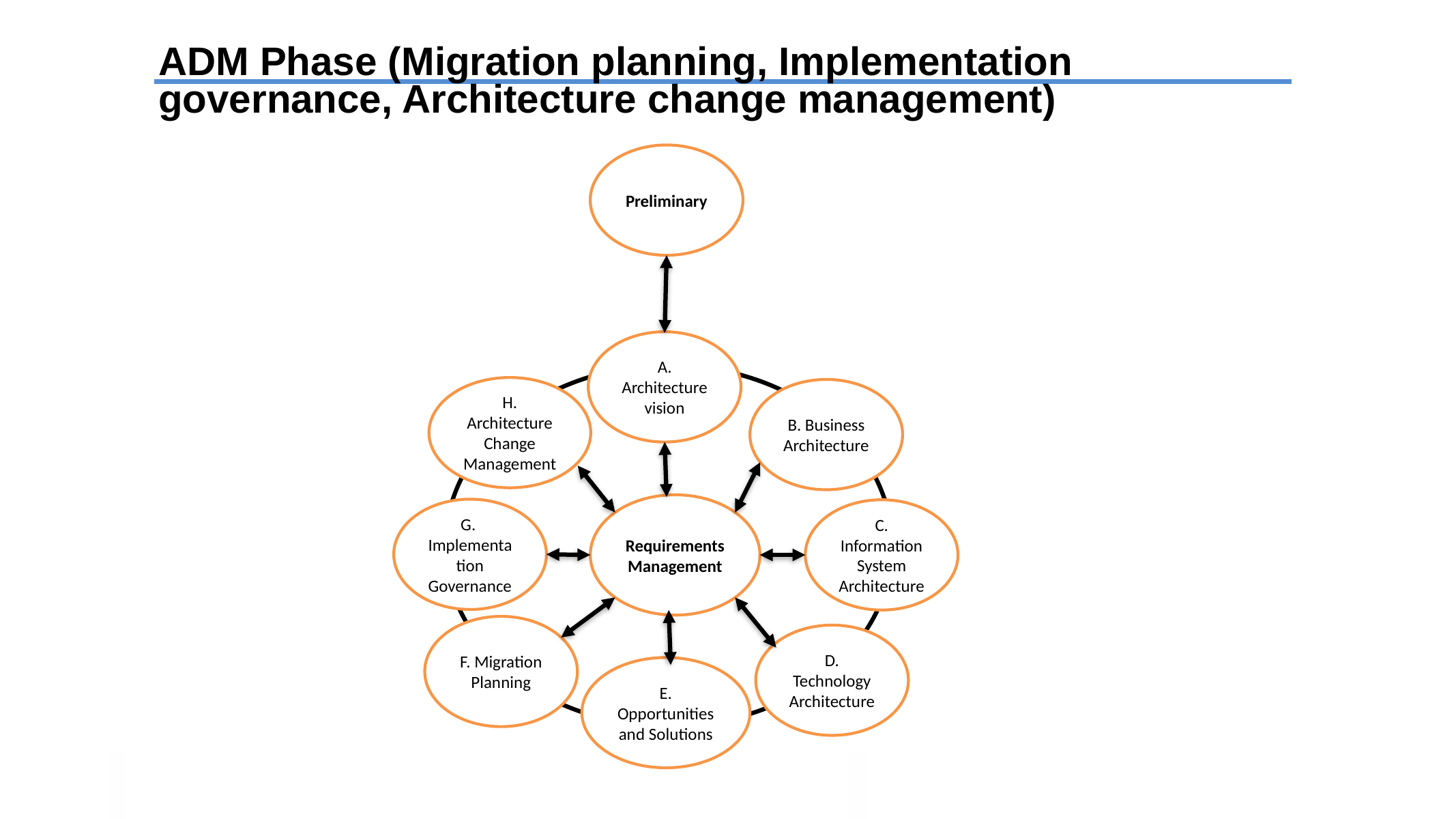

ADM Phase (Migration planning, Implementation governance, Architecture change management)

Preliminary
A. Architecture vision

H. Architecture Change Management
B. Business Architecture
Requirements Management
G.  Implementation Governance
C. Information System Architecture
F. Migration Planning
D. Technology Architecture
E. Opportunities and Solutions
TEXT
TEXT